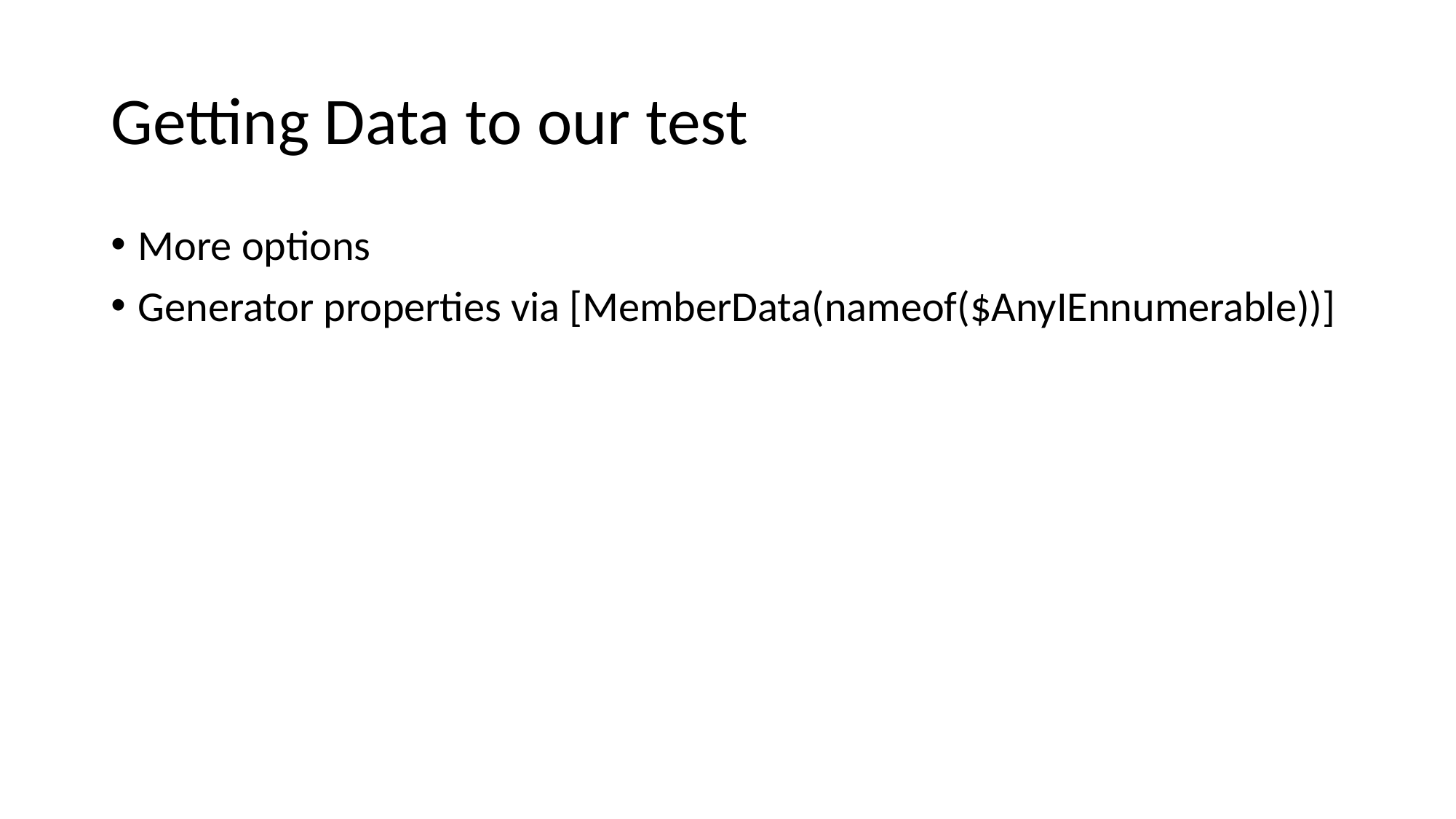

# Getting Data to our test
More options
Generator properties via [MemberData(nameof($AnyIEnnumerable))]